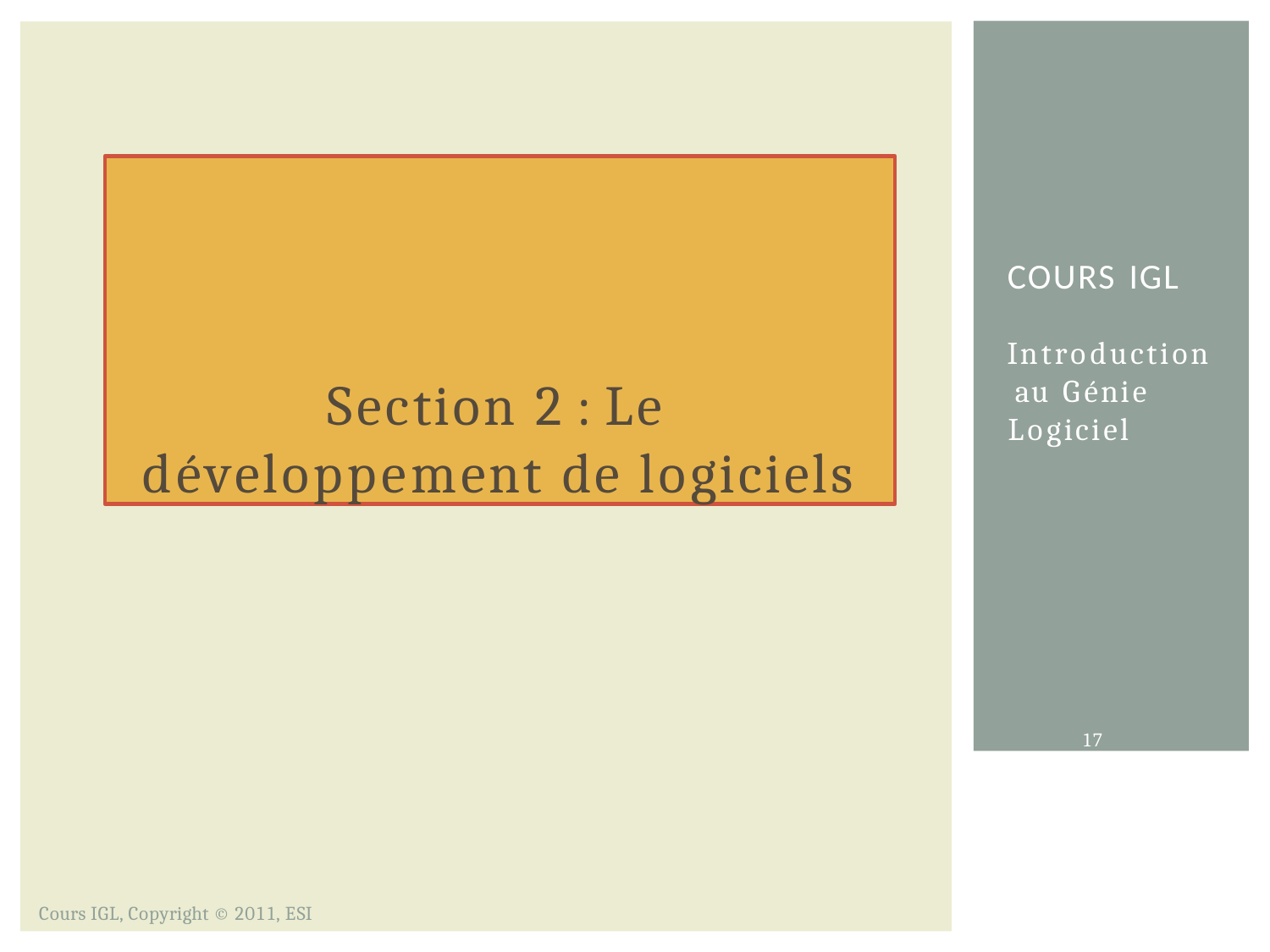

COURS IGL

Introduction  au Génie
Logiciel

17

# Section 2 : Le  développement de logiciels
Cours IGL, Copyright © 2011, ESI